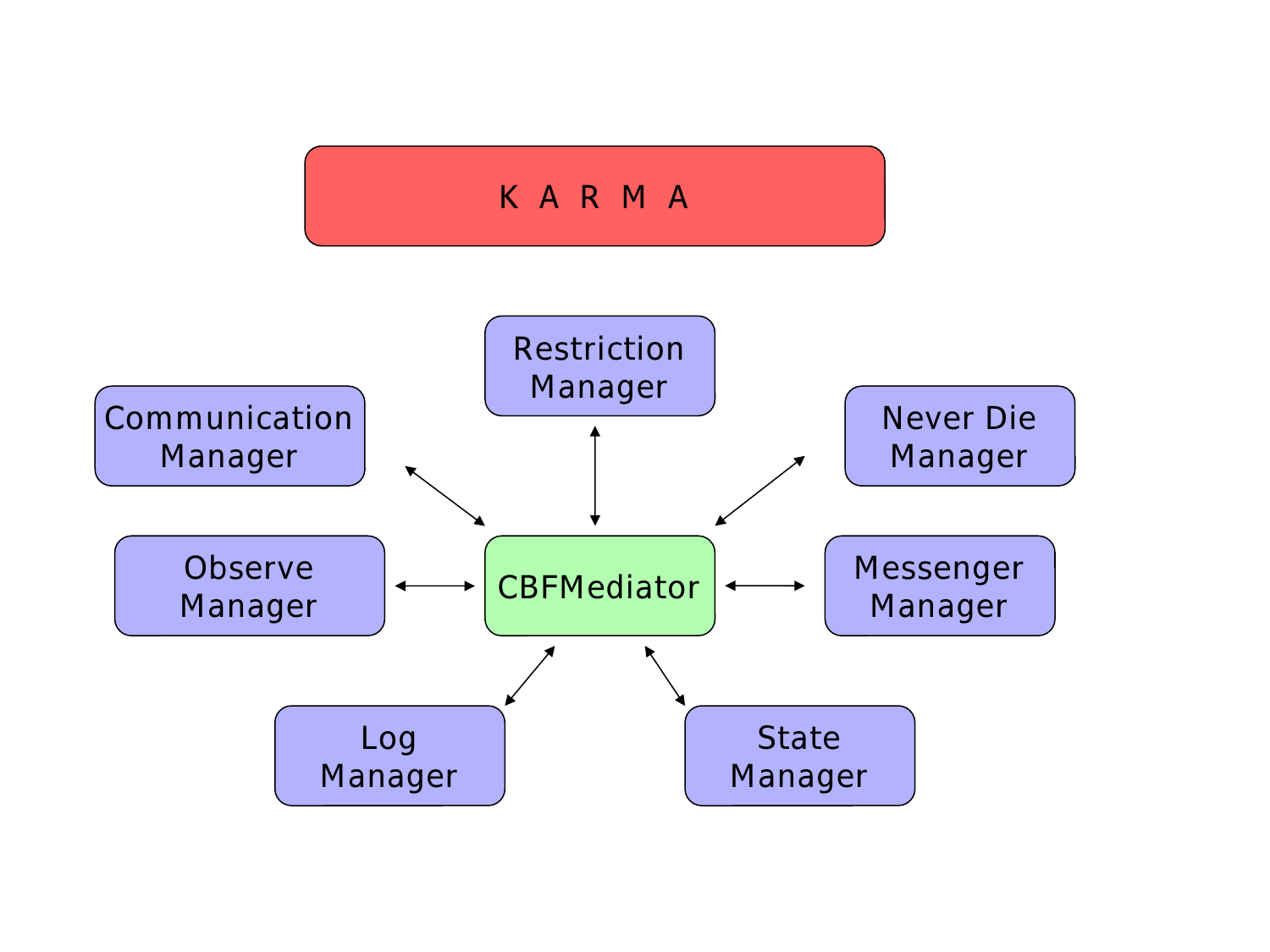

K  A  R  M  A
Restriction
Manager
Communication
Manager
Never Die
Manager

Observe
Manager
CBFMediator
Messenger
Manager

Log
Manager
State
Manager